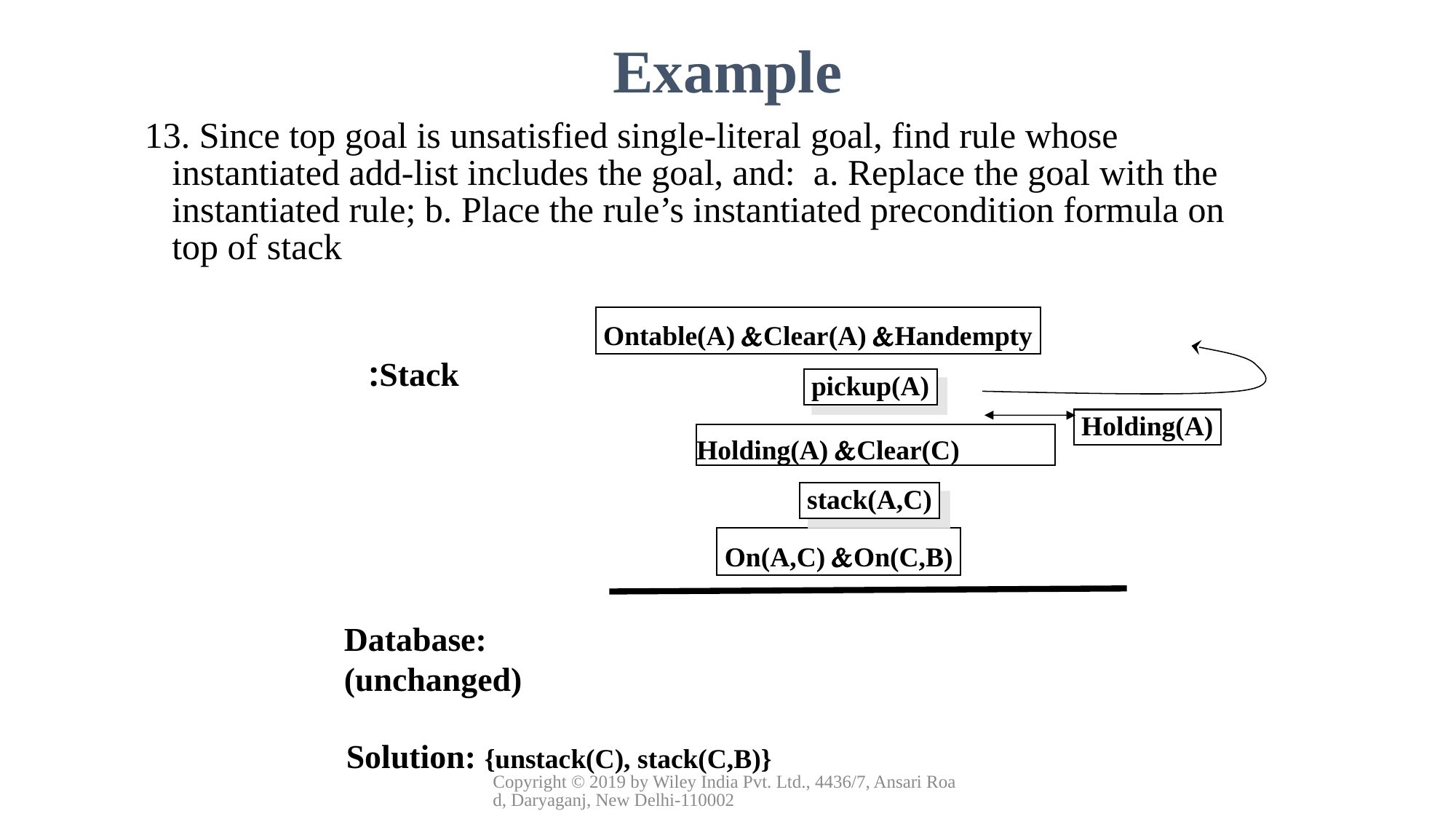

Example
13. Since top goal is unsatisfied single-literal goal, find rule whose instantiated add-list includes the goal, and:  a. Replace the goal with the instantiated rule; b. Place the rule’s instantiated precondition formula on top of stack
Ontable(A) &Clear(A) &Handempty

Stack:
pickup(A)
Holding(A)

Holding(A) &Clear(C)
stack(A,C)
On(A,C) &On(C,B)

Database:
(unchanged)
Solution: {unstack(C), stack(C,B)}
Copyright © 2019 by Wiley India Pvt. Ltd., 4436/7, Ansari Road, Daryaganj, New Delhi-110002